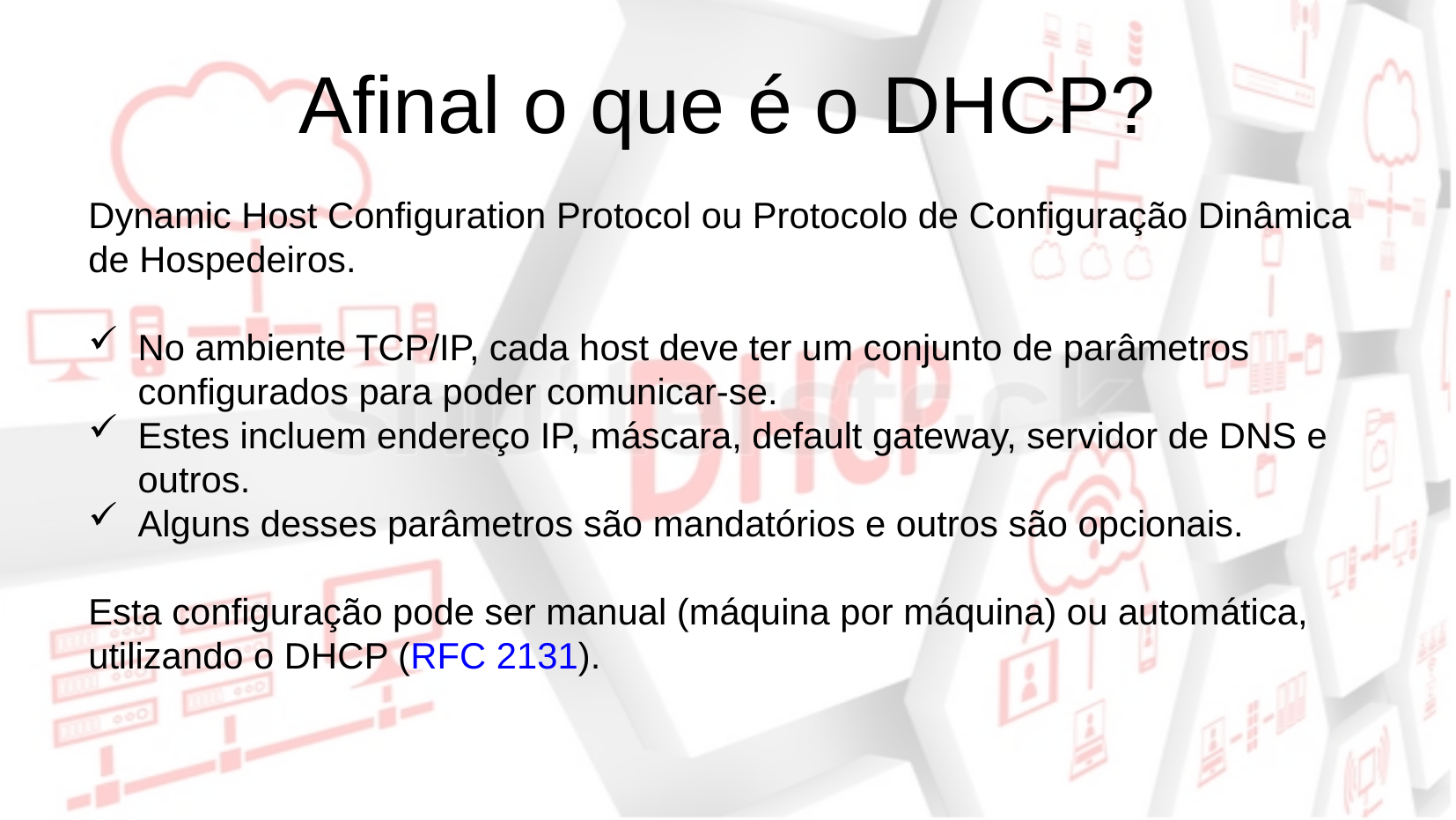

Afinal o que é o DHCP?
Dynamic Host Configuration Protocol ou Protocolo de Configuração Dinâmica de Hospedeiros.

No ambiente TCP/IP, cada host deve ter um conjunto de parâmetros configurados para poder comunicar-se.
Estes incluem endereço IP, máscara, default gateway, servidor de DNS e outros.
Alguns desses parâmetros são mandatórios e outros são opcionais.

Esta configuração pode ser manual (máquina por máquina) ou automática, utilizando o DHCP (RFC 2131).